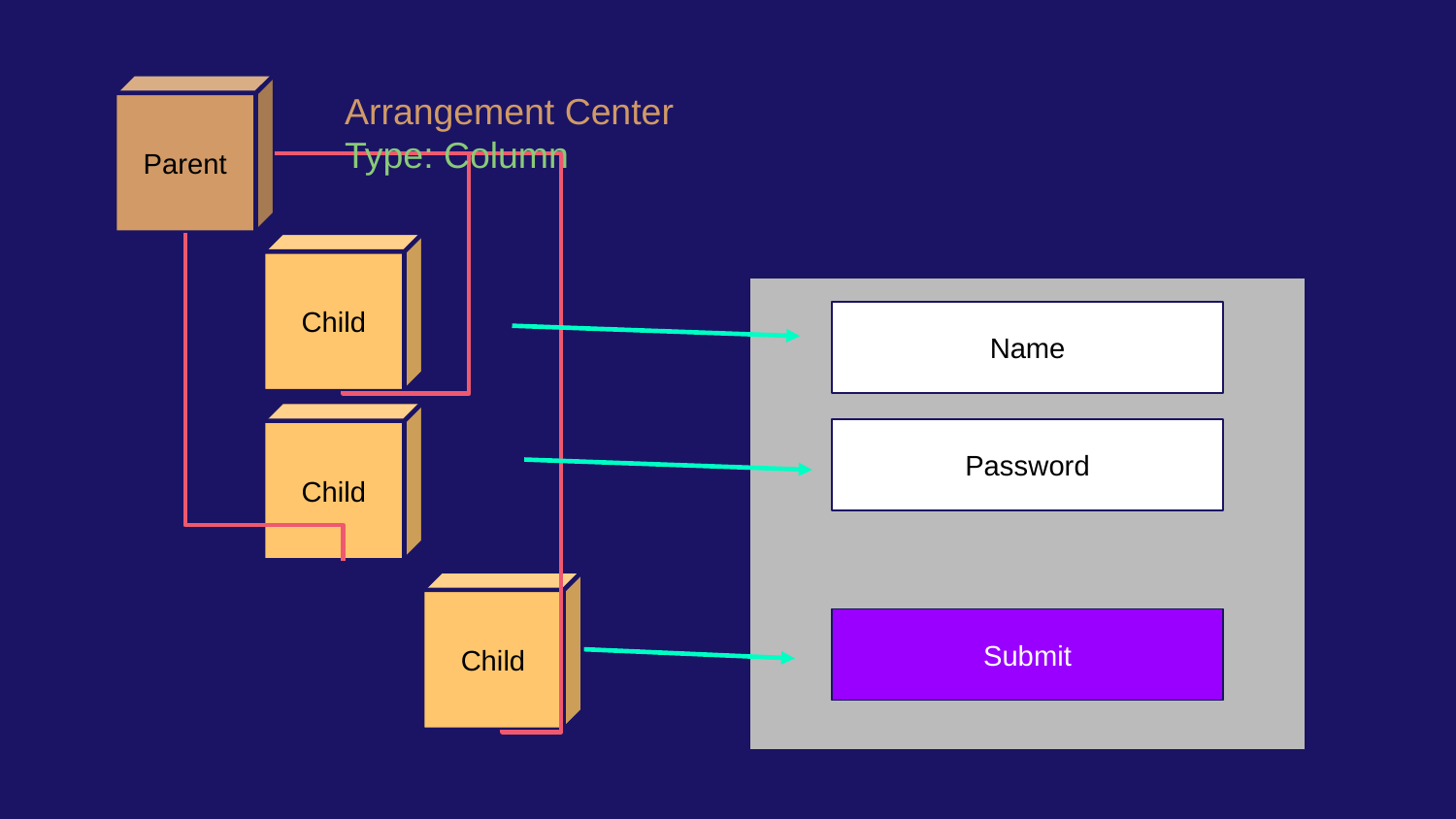

Arrangement Center
Type: Column
Parent
Child
Child
Child

Name
Password
Submit